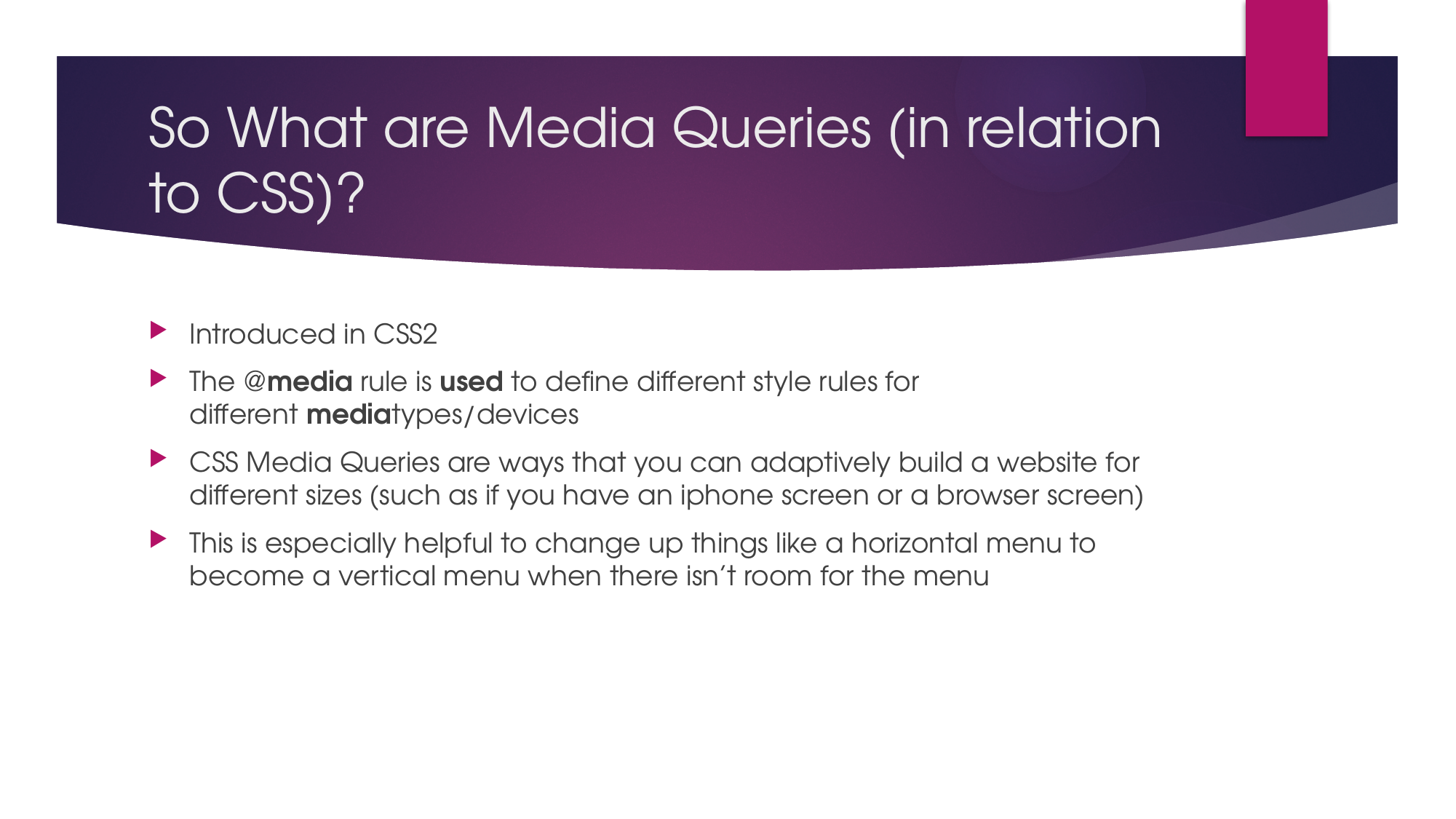

# So What are Media Queries (in relation to CSS)?
Introduced in CSS2
The @media rule is used to define different style rules for different mediatypes/devices
CSS Media Queries are ways that you can adaptively build a website for different sizes (such as if you have an iphone screen or a browser screen)
This is especially helpful to change up things like a horizontal menu to become a vertical menu when there isn’t room for the menu